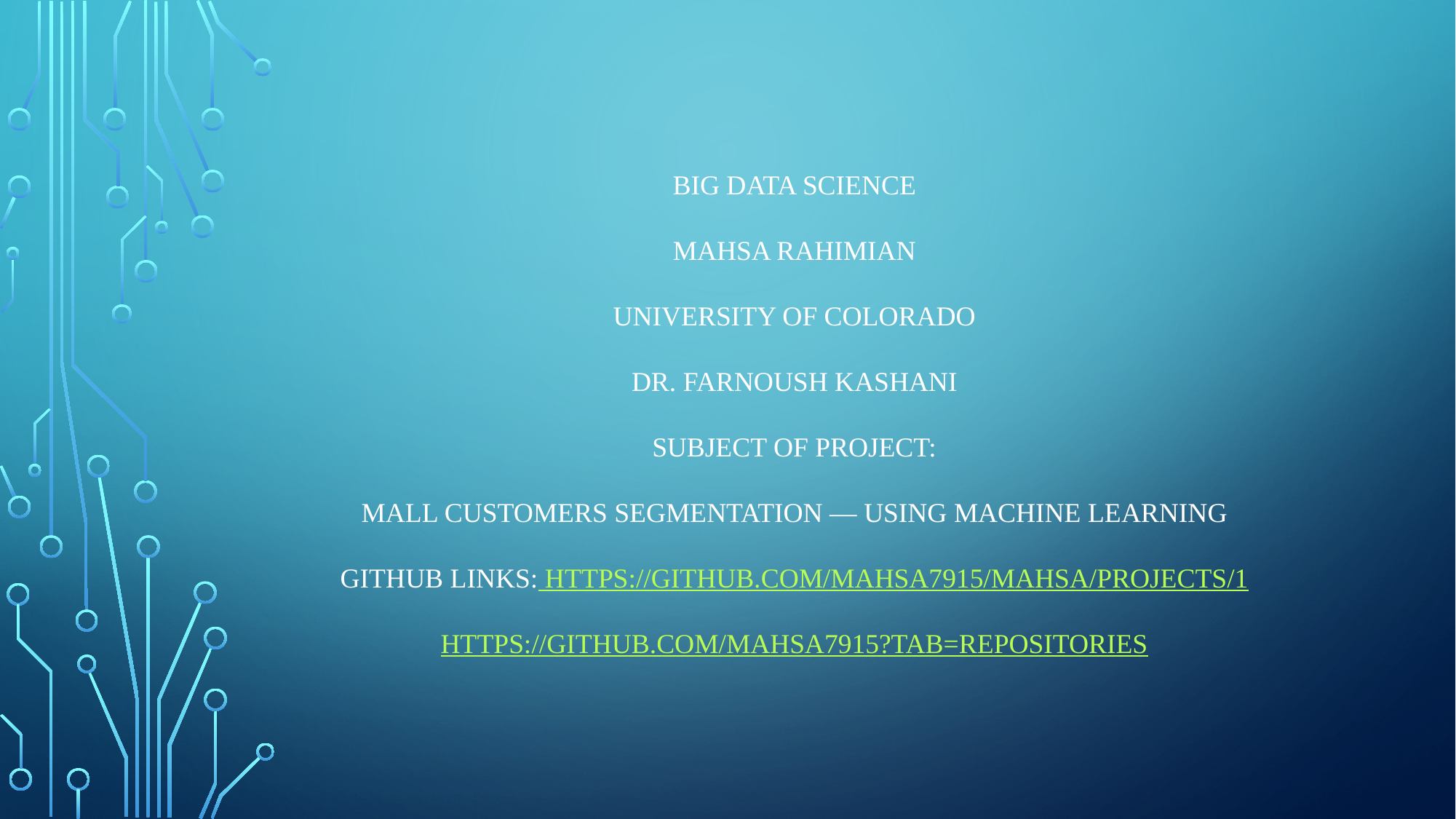

# Big Data Science Mahsa Rahimian University of Colorado Dr. Farnoush kashani Subject of Project: Mall Customers Segmentation — Using Machine Learning Github Links: https://github.com/Mahsa7915/Mahsa/projects/1 https://github.com/Mahsa7915?tab=repositories